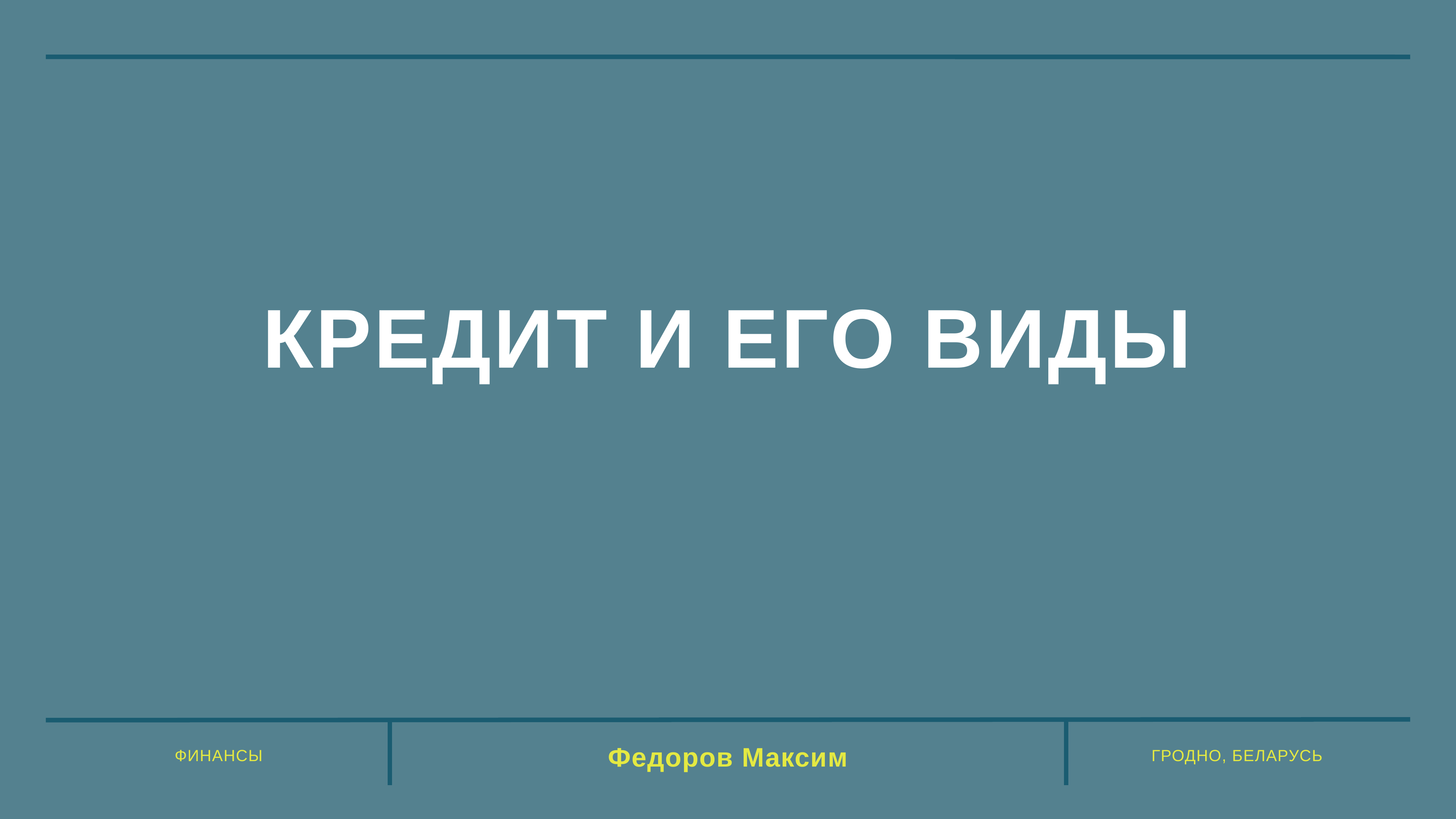

# Кредит и его виды
Федоров Максим
Финансы
Гродно, Беларусь